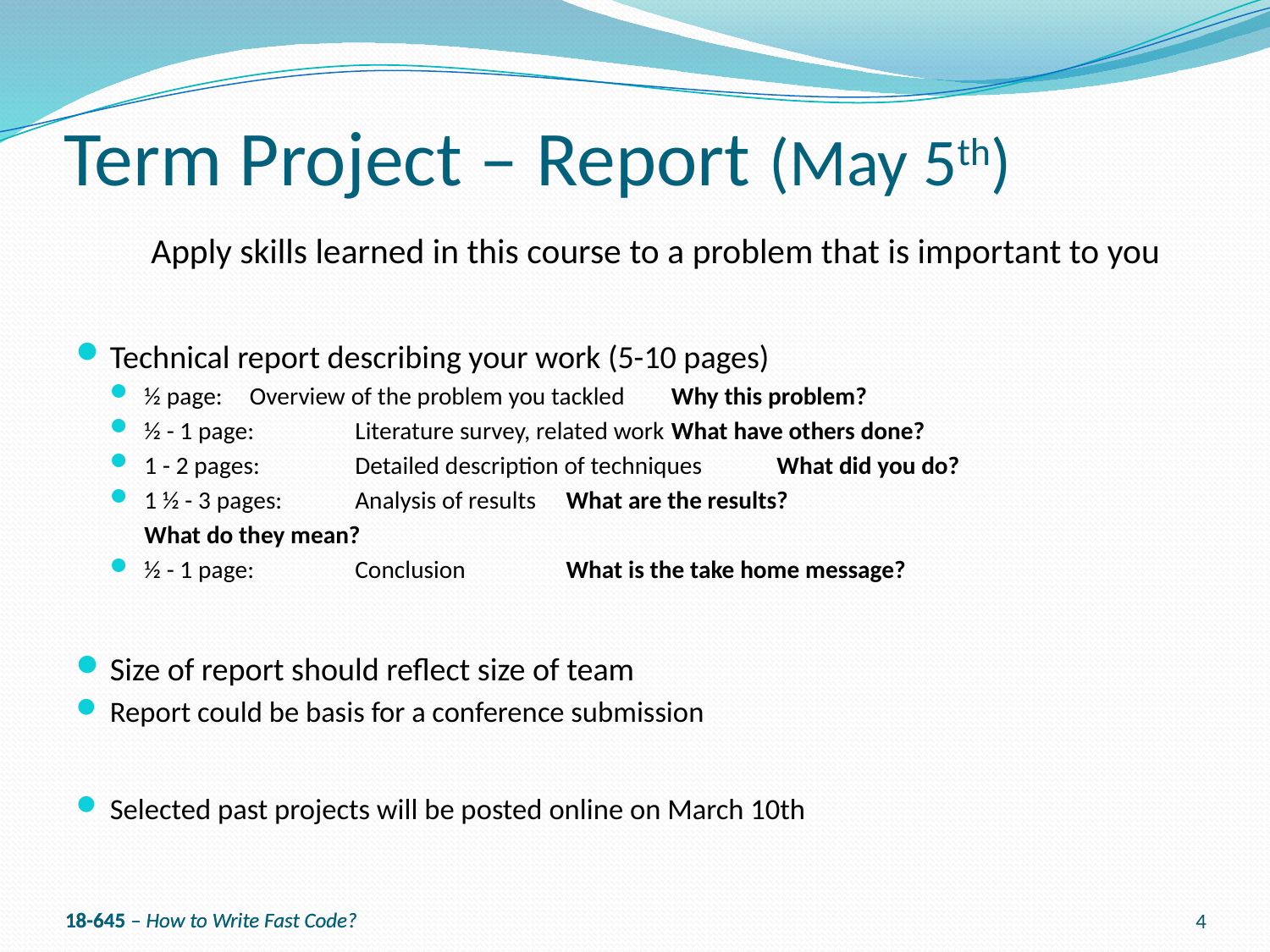

# Term Project – Report (May 5th)
Apply skills learned in this course to a problem that is important to you

Technical report describing your work (5-10 pages)
½ page:	Overview of the problem you tackled	Why this problem?
½ - 1 page:	Literature survey, related work 		What have others done?
1 - 2 pages:	Detailed description of techniques 	What did you do?
1 ½ - 3 pages: 	Analysis of results 			What are the results?
						What do they mean?
½ - 1 page:	Conclusion				What is the take home message?

Size of report should reflect size of team
Report could be basis for a conference submission

Selected past projects will be posted online on March 10th